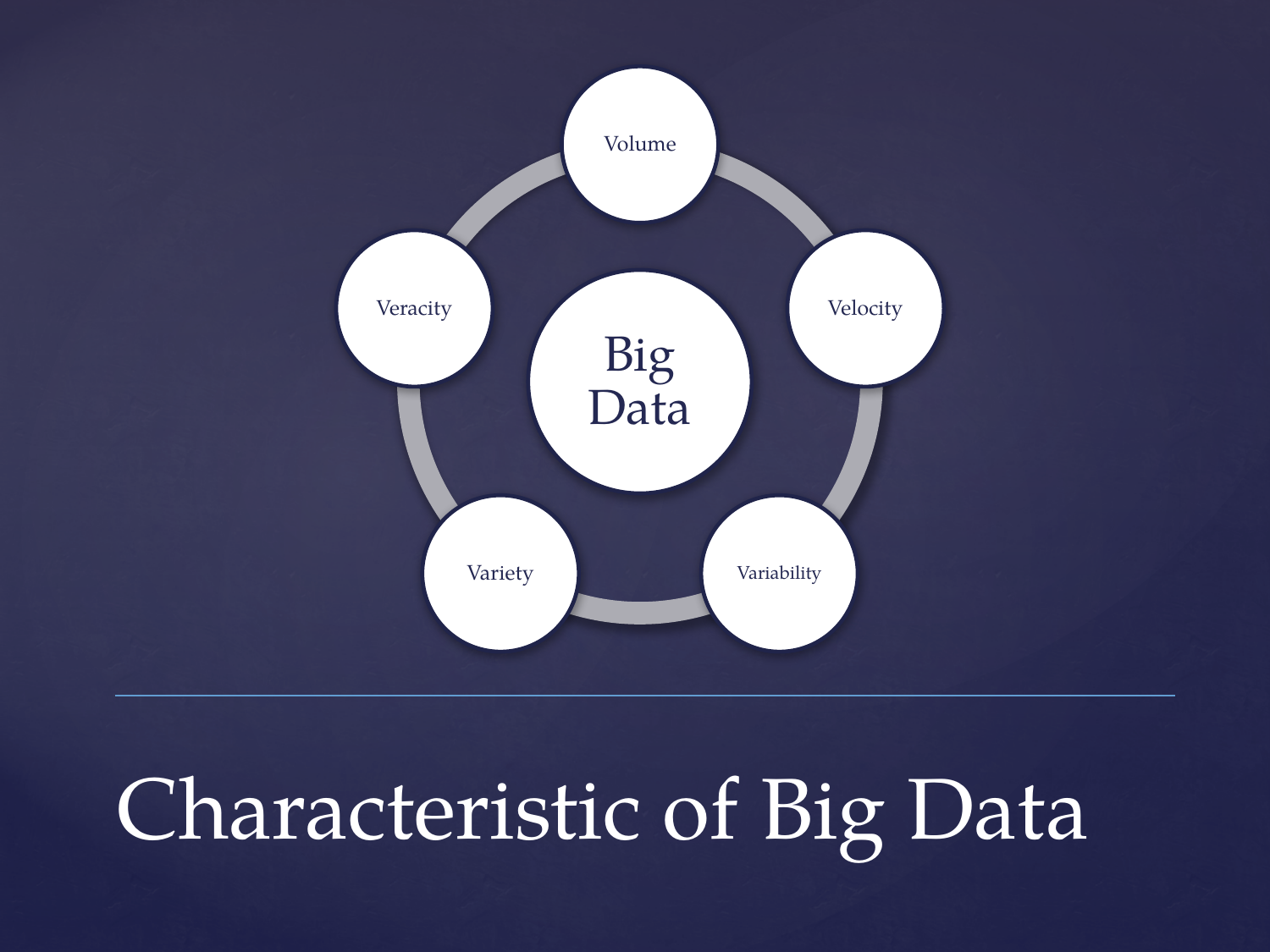

Big Data
Volume
Velocity
Variability
Variety
Veracity
# Characteristic of Big Data